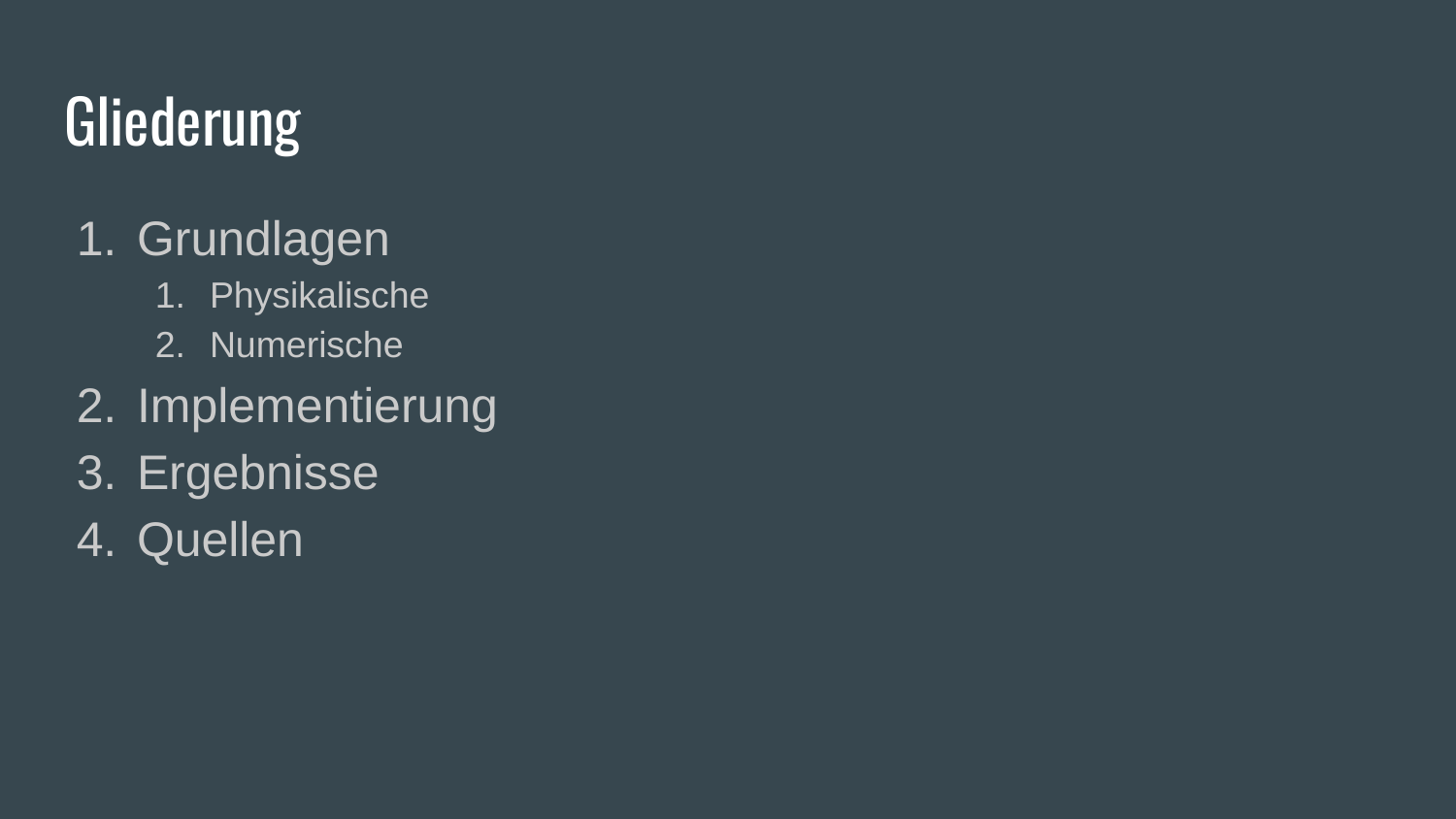

# Gliederung
Grundlagen
Physikalische
Numerische
Implementierung
Ergebnisse
Quellen